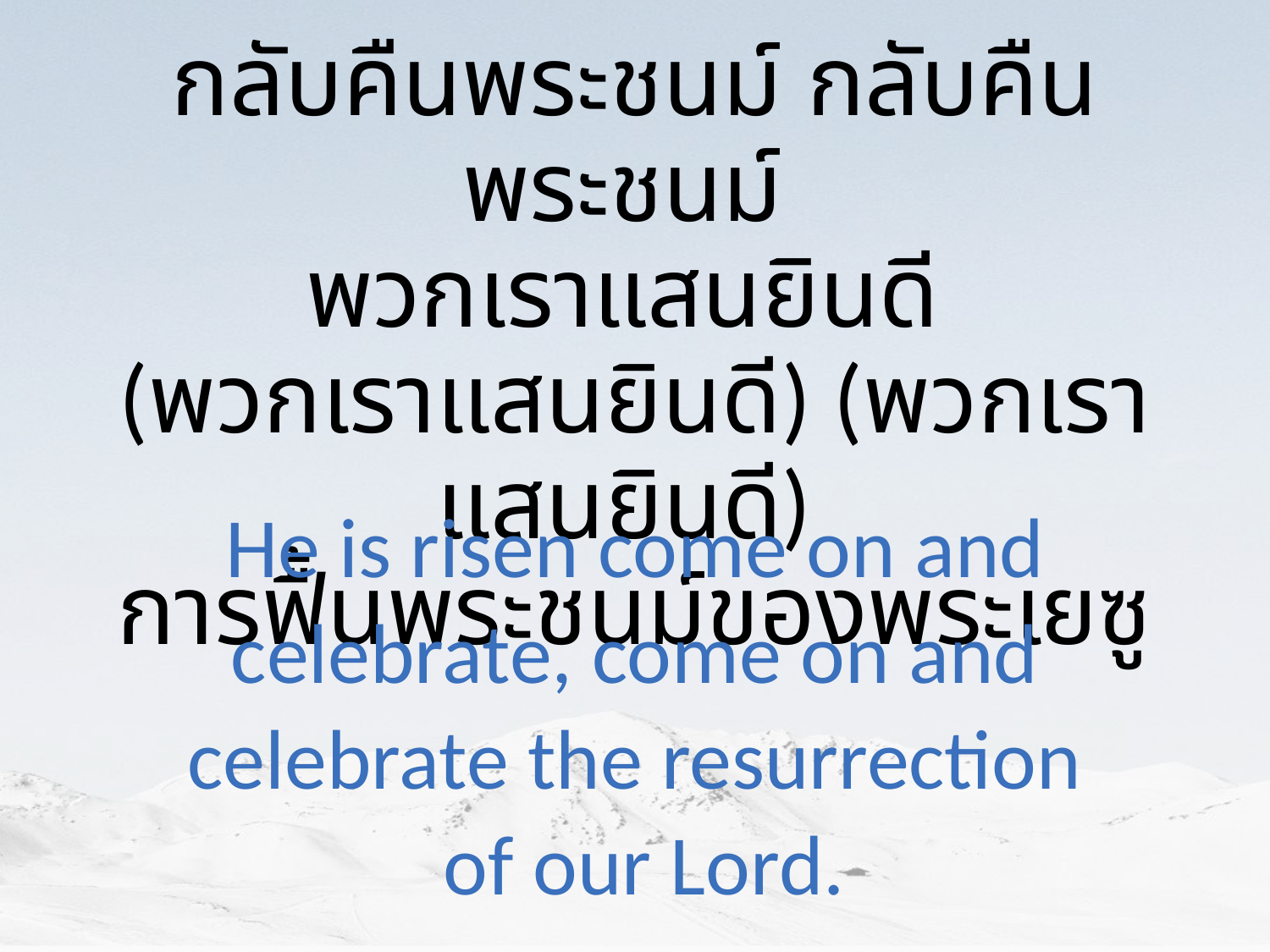

กลับคืนพระชนม์ กลับคืนพระชนม์
พวกเราแสนยินดี
(พวกเราแสนยินดี) (พวกเราแสนยินดี)
การฟื้นพระชนม์ของพระเยซู
He is risen come on and celebrate, come on and celebrate the resurrection
 of our Lord.